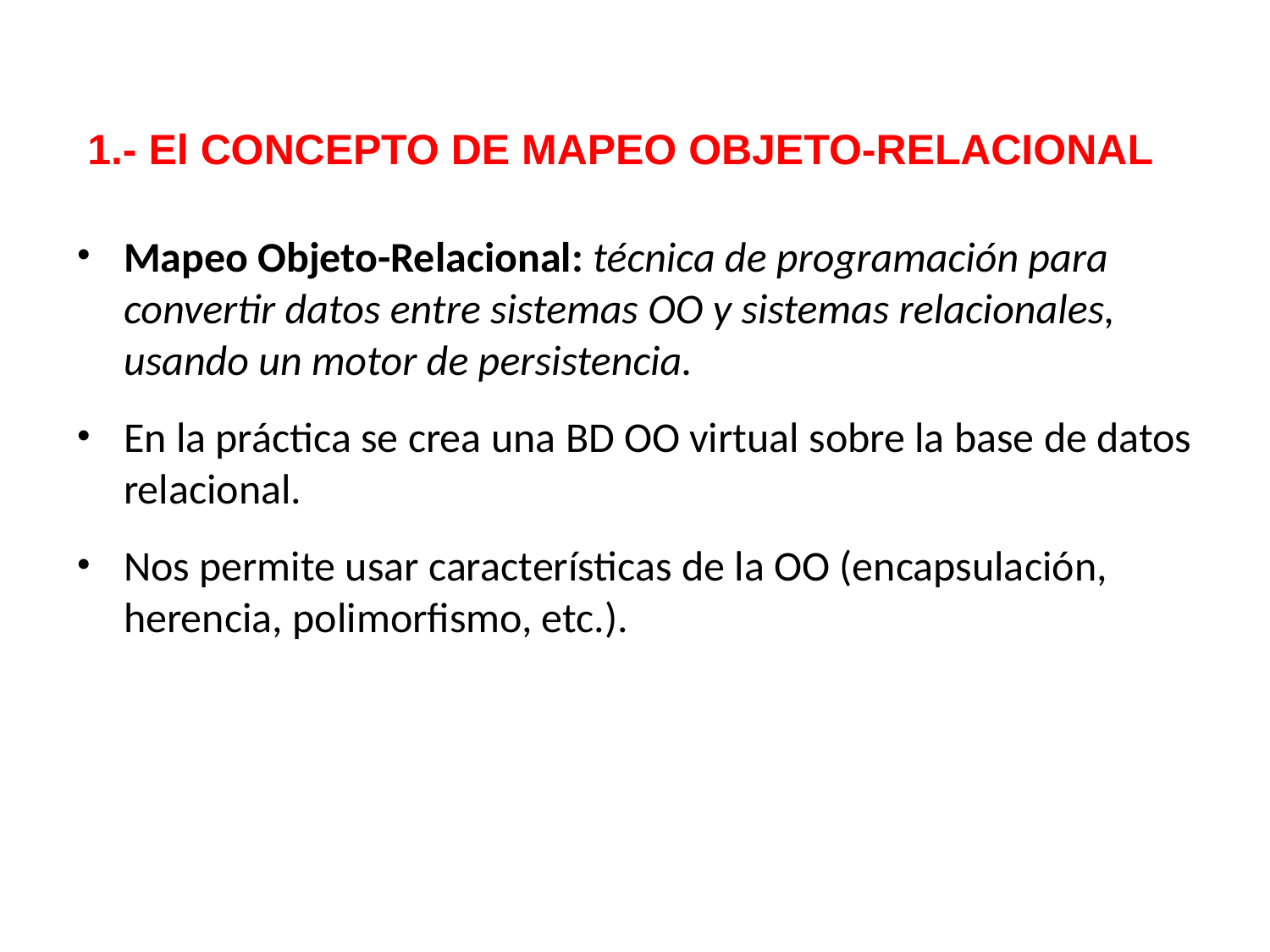

1.- El CONCEPTO DE MAPEO OBJETO-RELACIONAL
Mapeo Objeto-Relacional: técnica de programación para convertir datos entre sistemas OO y sistemas relacionales, usando un motor de persistencia.
En la práctica se crea una BD OO virtual sobre la base de datos relacional.
Nos permite usar características de la OO (encapsulación, herencia, polimorfismo, etc.).